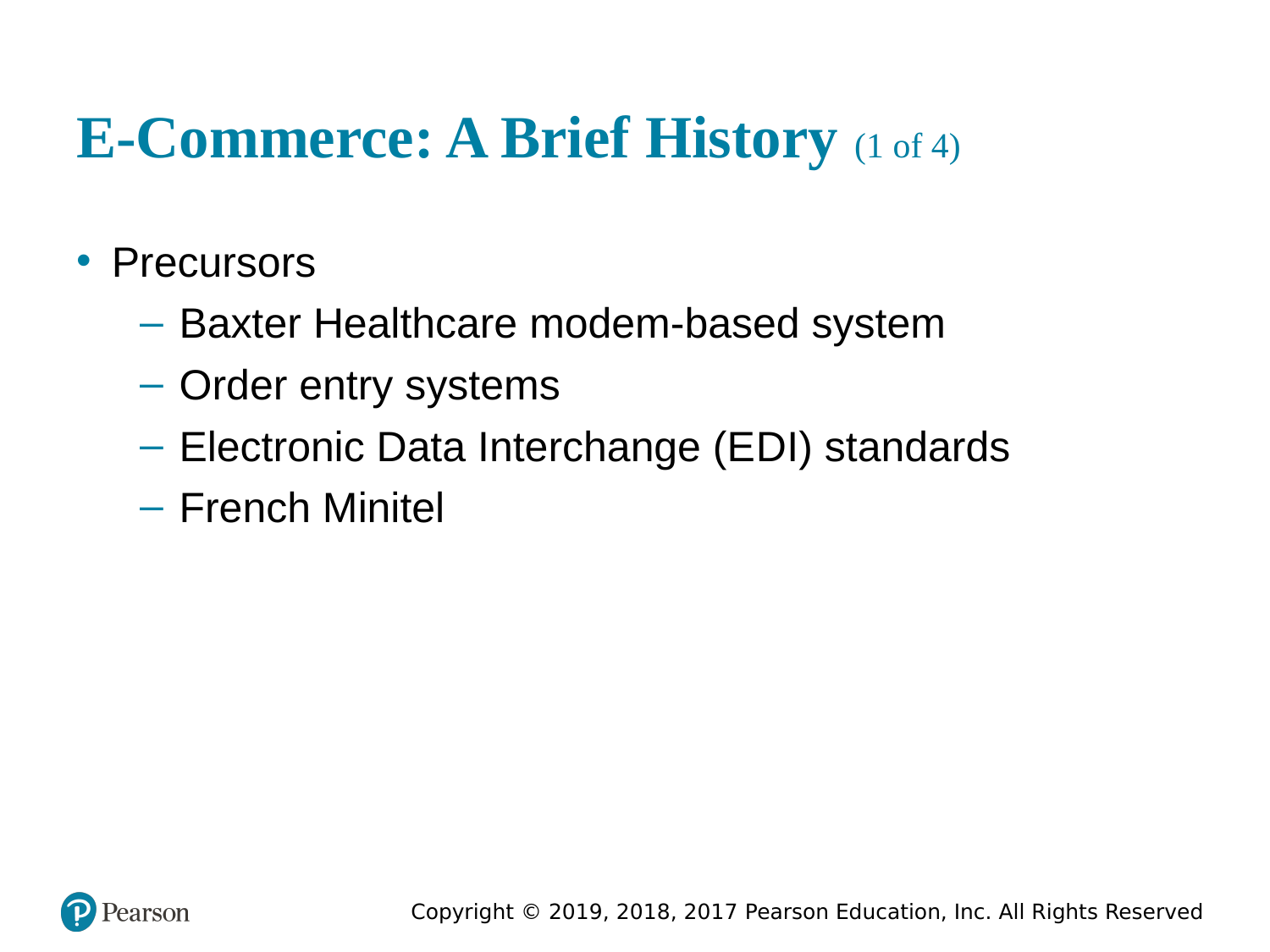

# E-Commerce: A Brief History (1 of 4)
Precursors
Baxter Healthcare modem-based system
Order entry systems
Electronic Data Interchange (E D I) standards
French Minitel